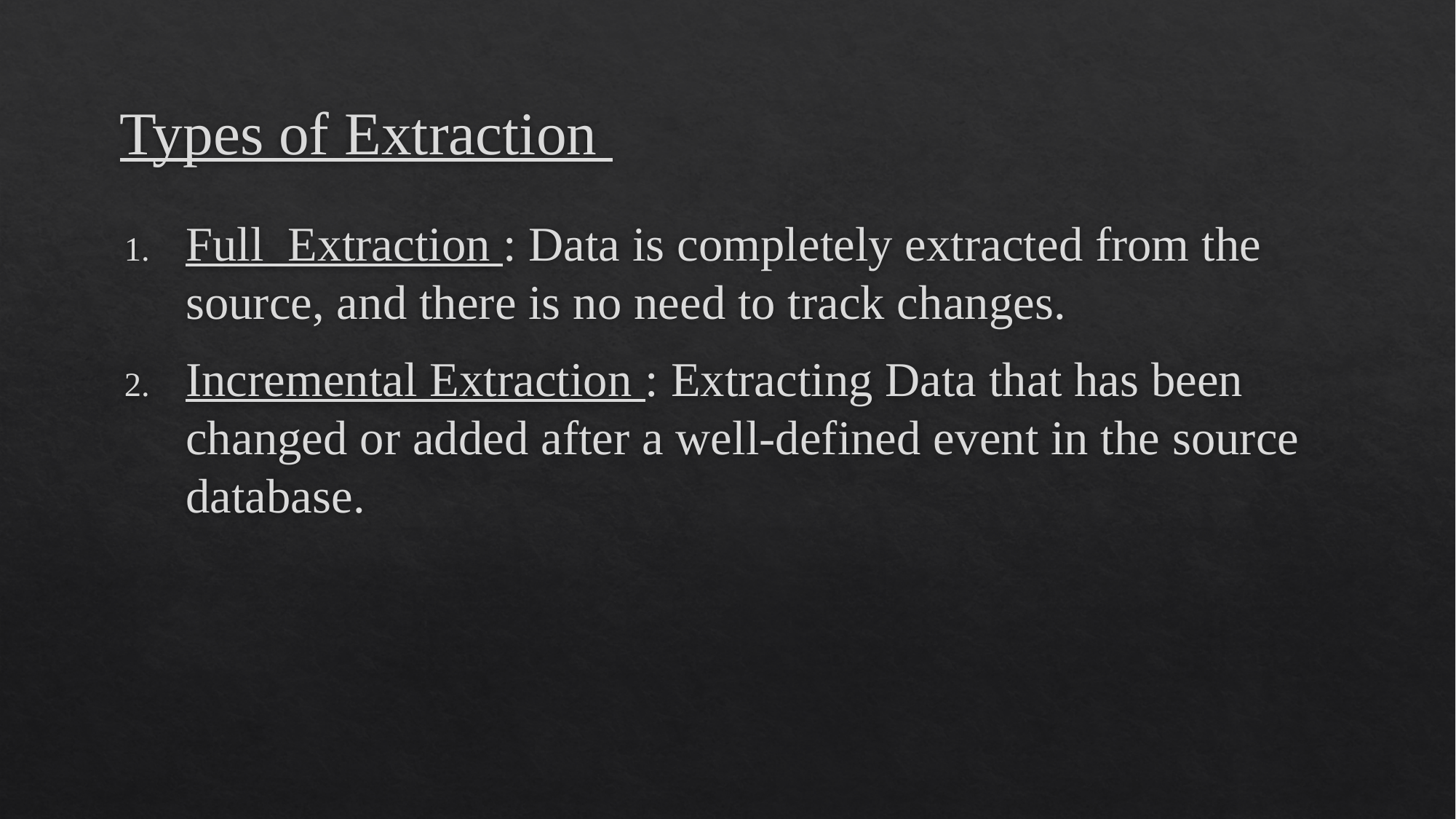

# Types of Extraction
Full  Extraction : Data is completely extracted from the source, and there is no need to track changes.
Incremental Extraction : Extracting Data that has been changed or added after a well-defined event in the source database.